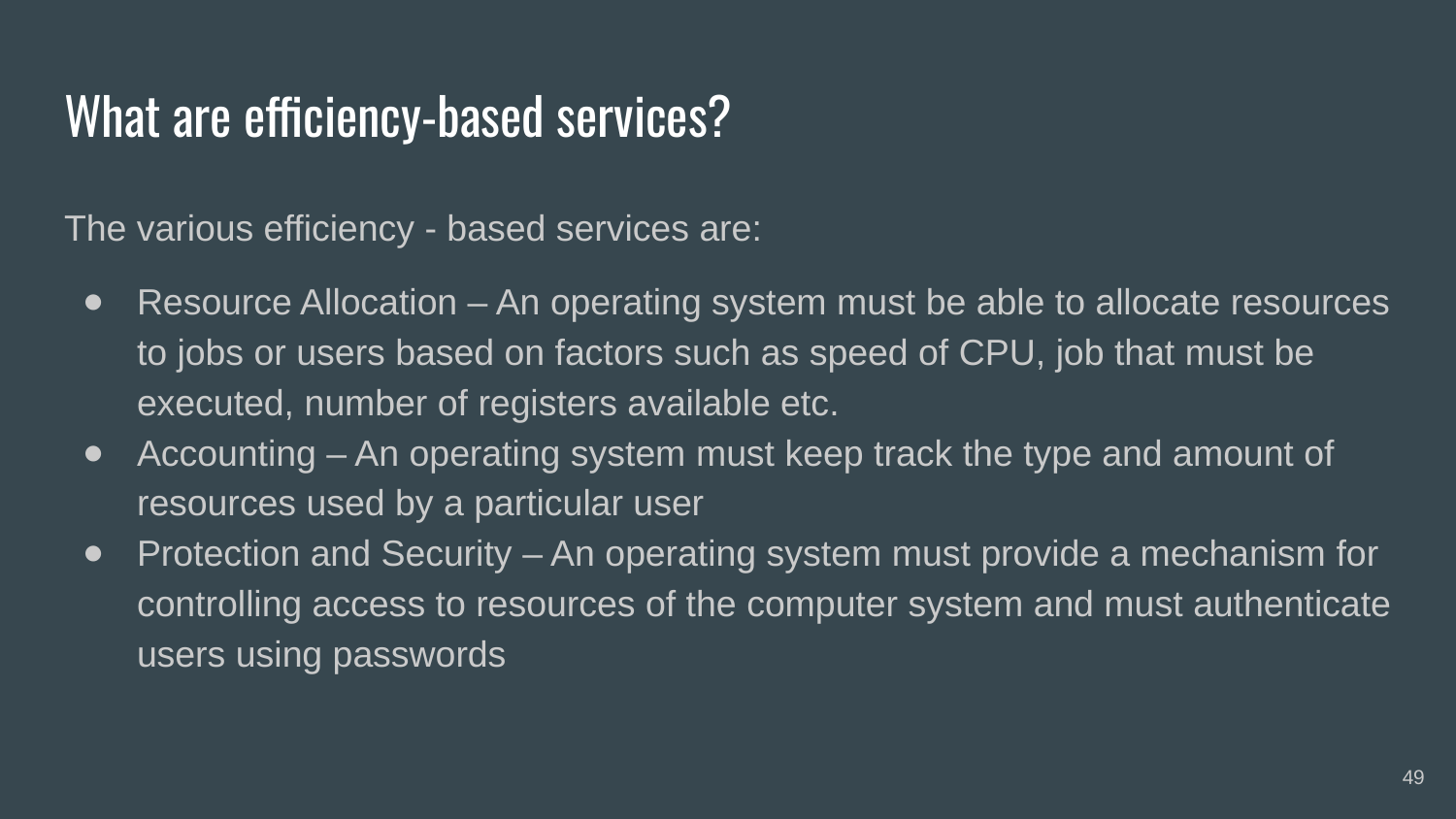

# What are efficiency-based services?
The various efficiency - based services are:
Resource Allocation – An operating system must be able to allocate resources to jobs or users based on factors such as speed of CPU, job that must be executed, number of registers available etc.
Accounting – An operating system must keep track the type and amount of resources used by a particular user
Protection and Security – An operating system must provide a mechanism for controlling access to resources of the computer system and must authenticate users using passwords
49